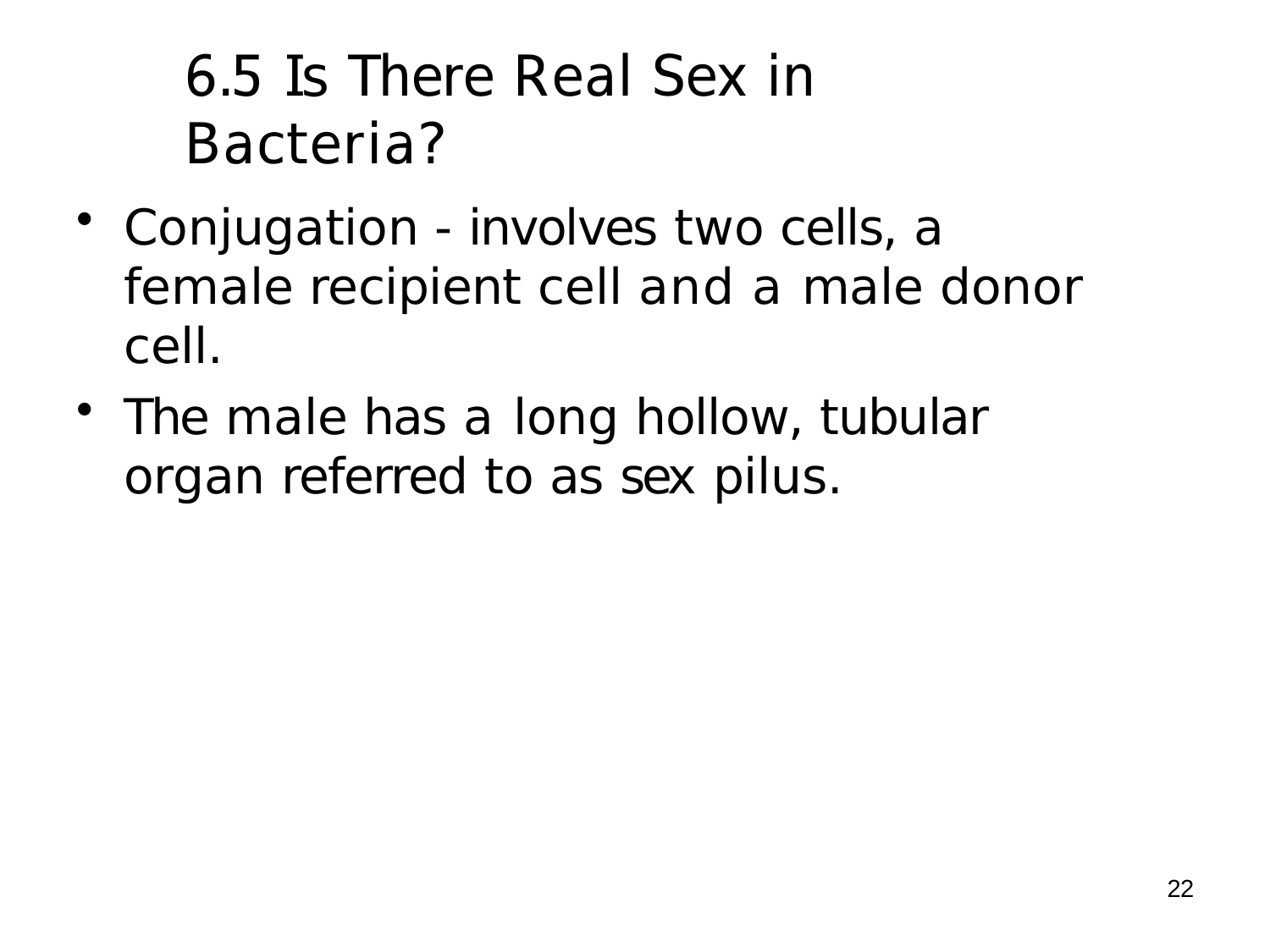

# 6.5 Is There Real Sex in Bacteria?
Conjugation - involves two cells, a
female recipient cell and a male donor cell.
The male has a long hollow, tubular organ referred to as sex pilus.
22